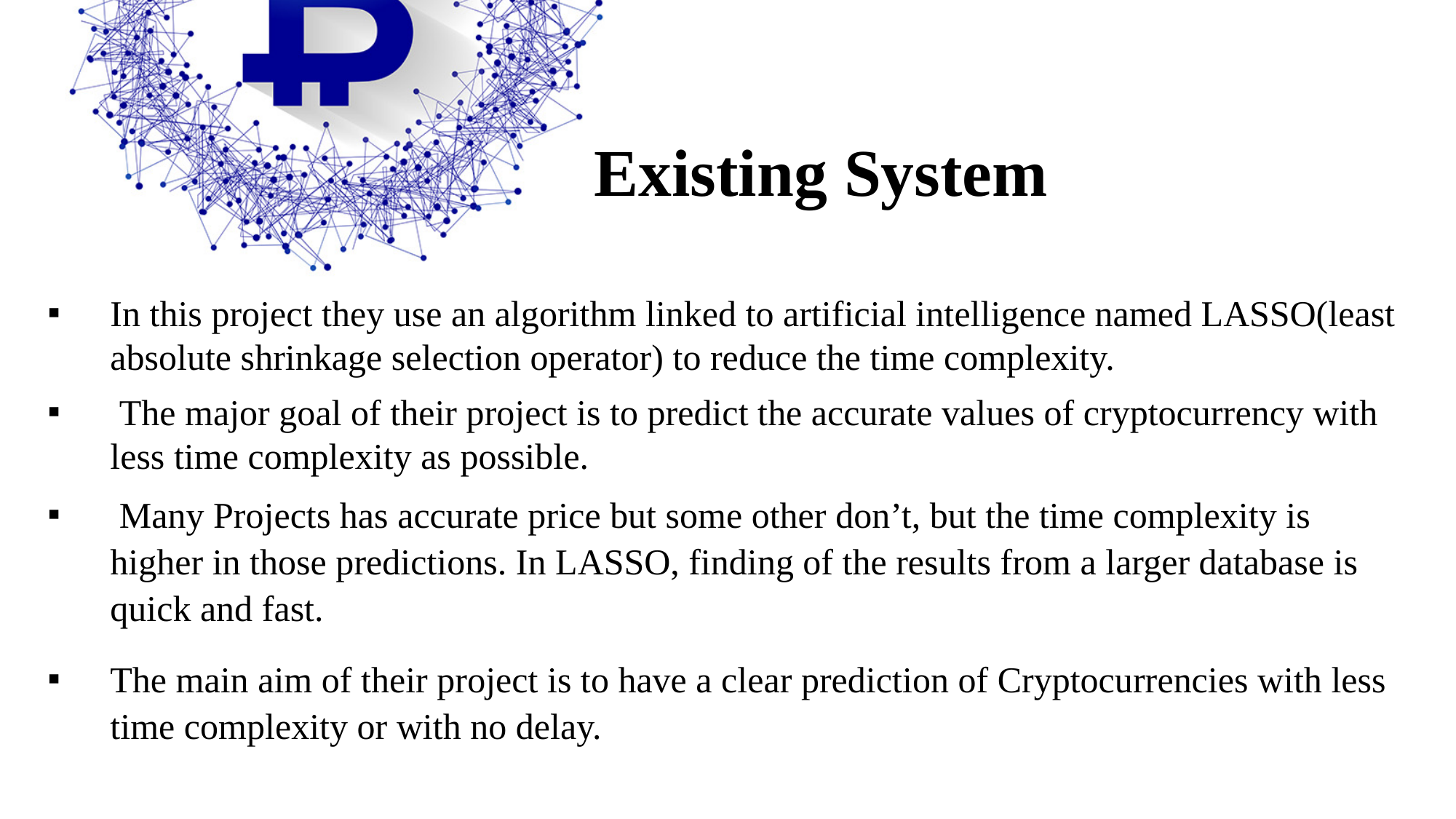

# Existing System
In this project they use an algorithm linked to artificial intelligence named LASSO(least absolute shrinkage selection operator) to reduce the time complexity.
 The major goal of their project is to predict the accurate values of cryptocurrency with less time complexity as possible.
 Many Projects has accurate price but some other don’t, but the time complexity is higher in those predictions. In LASSO, finding of the results from a larger database is quick and fast.
The main aim of their project is to have a clear prediction of Cryptocurrencies with less time complexity or with no delay.